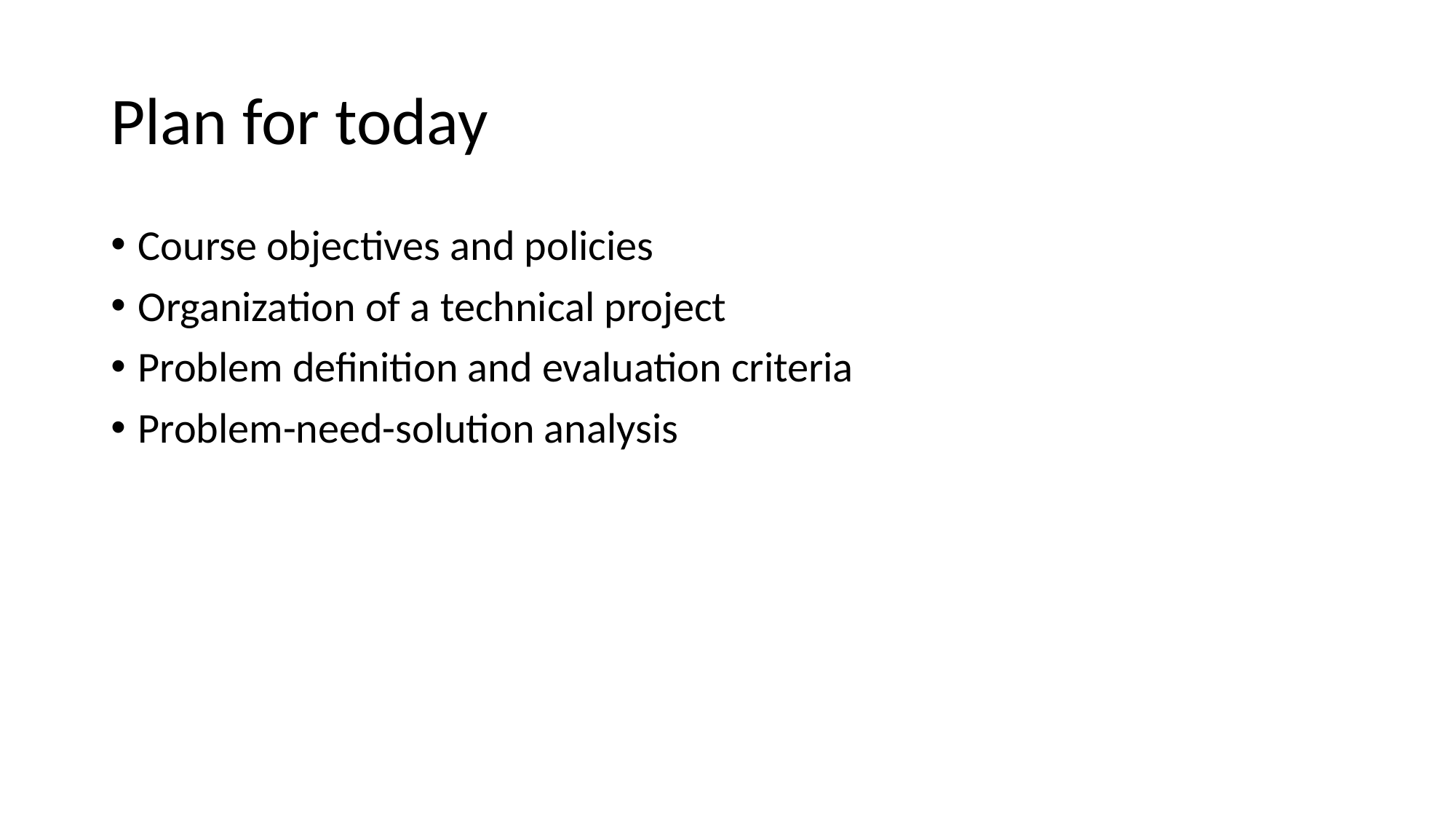

# Plan for today
Course objectives and policies
Organization of a technical project
Problem definition and evaluation criteria
Problem-need-solution analysis